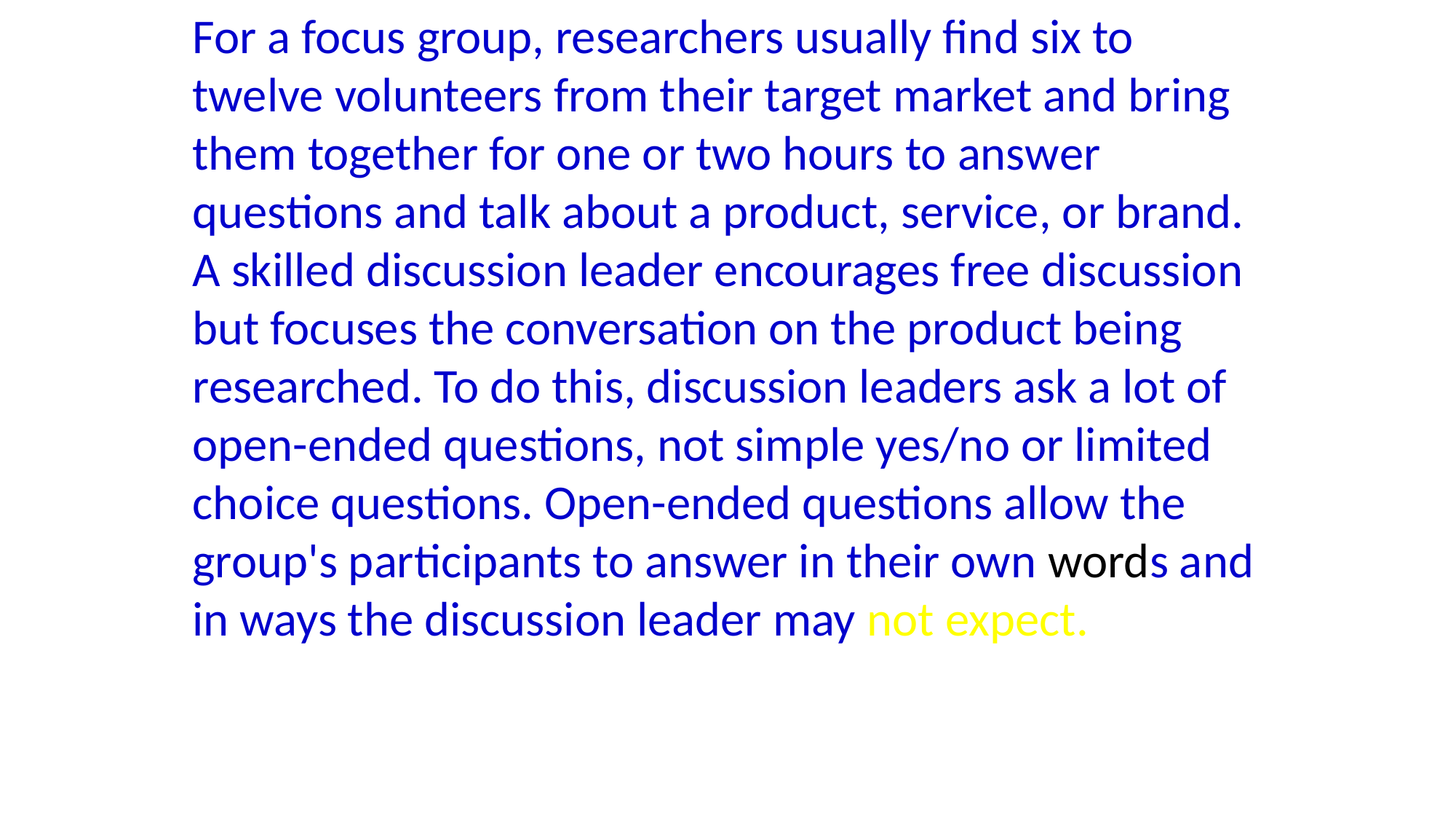

For a focus group, researchers usually find six to twelve volunteers from their target market and bring them together for one or two hours to answer questions and talk about a product, service, or brand. A skilled discussion leader encourages free discussion but focuses the conversation on the product being researched. To do this, discussion leaders ask a lot of open-ended questions, not simple yes/no or limited choice questions. Open-ended questions allow the group's participants to answer in their own words and in ways the discussion leader may not expect.